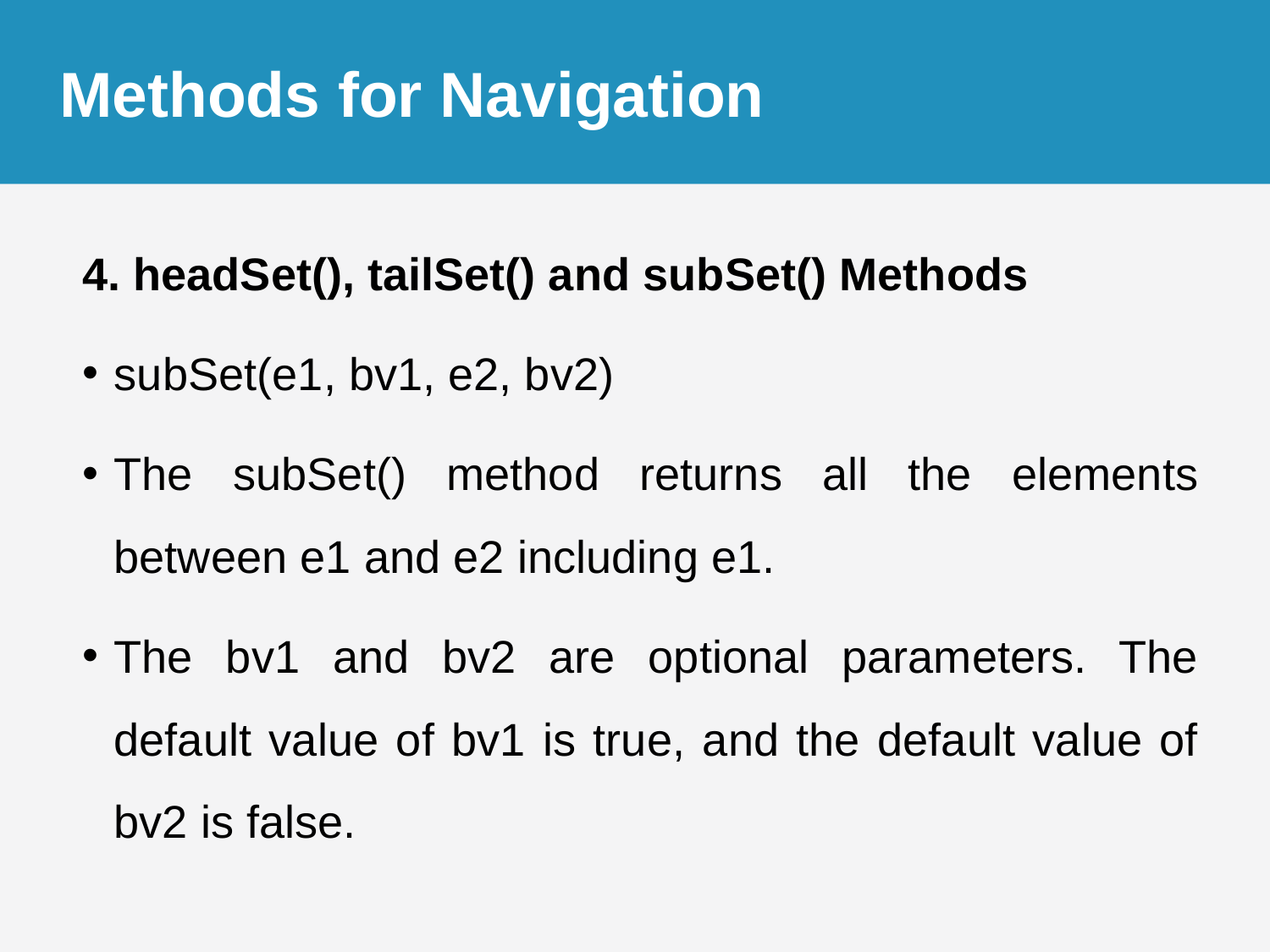

# Methods for Navigation
4. headSet(), tailSet() and subSet() Methods
subSet(e1, bv1, e2, bv2)
The subSet() method returns all the elements between e1 and e2 including e1.
The bv1 and bv2 are optional parameters. The default value of bv1 is true, and the default value of bv2 is false.